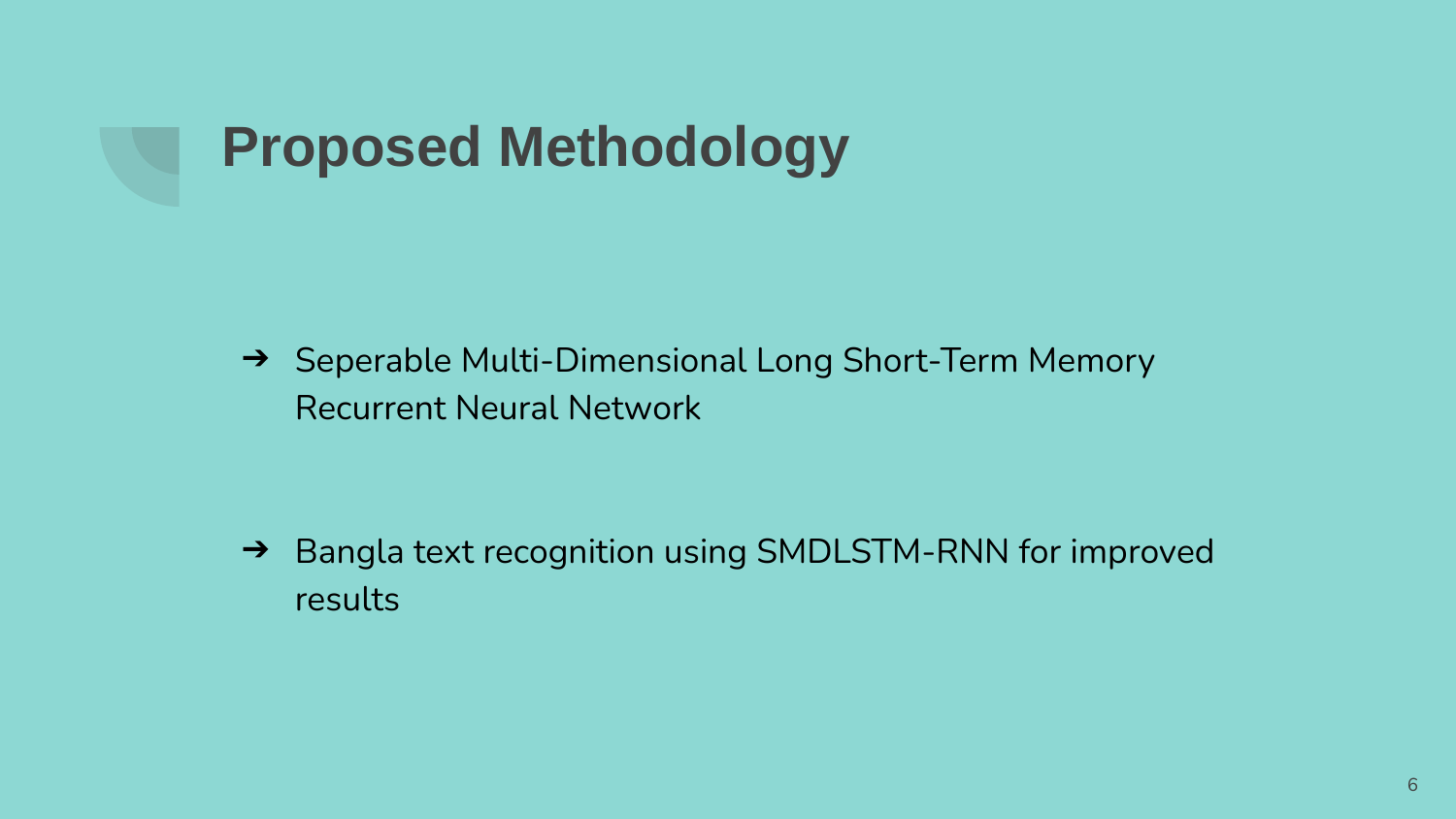

# Proposed Methodology
Seperable Multi-Dimensional Long Short-Term Memory Recurrent Neural Network

Bangla text recognition using SMDLSTM-RNN for improved results
6